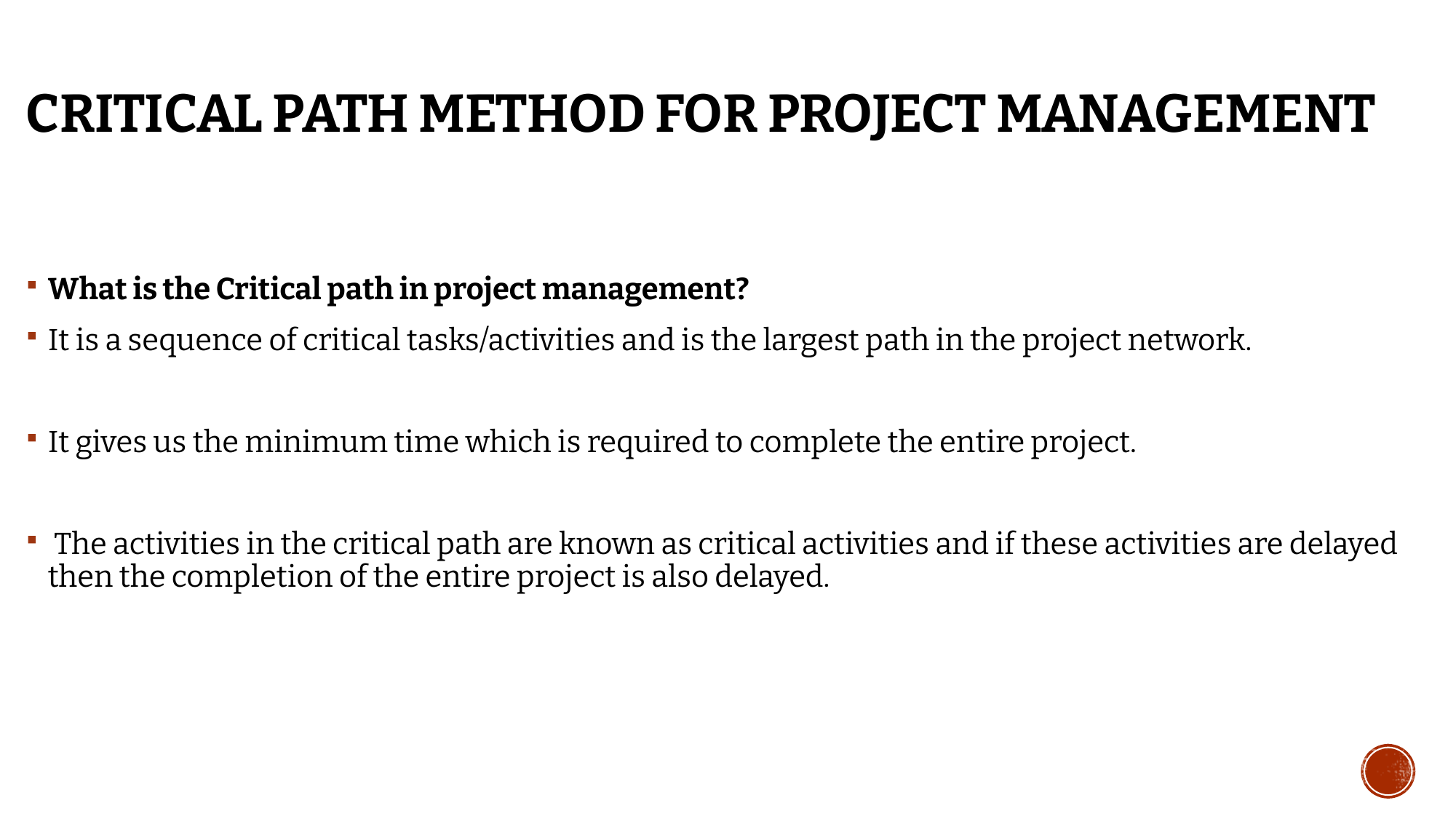

# Critical Path Method for Project management
What is the Critical path in project management?
It is a sequence of critical tasks/activities and is the largest path in the project network.

It gives us the minimum time which is required to complete the entire project.

 The activities in the critical path are known as critical activities and if these activities are delayed then the completion of the entire project is also delayed.